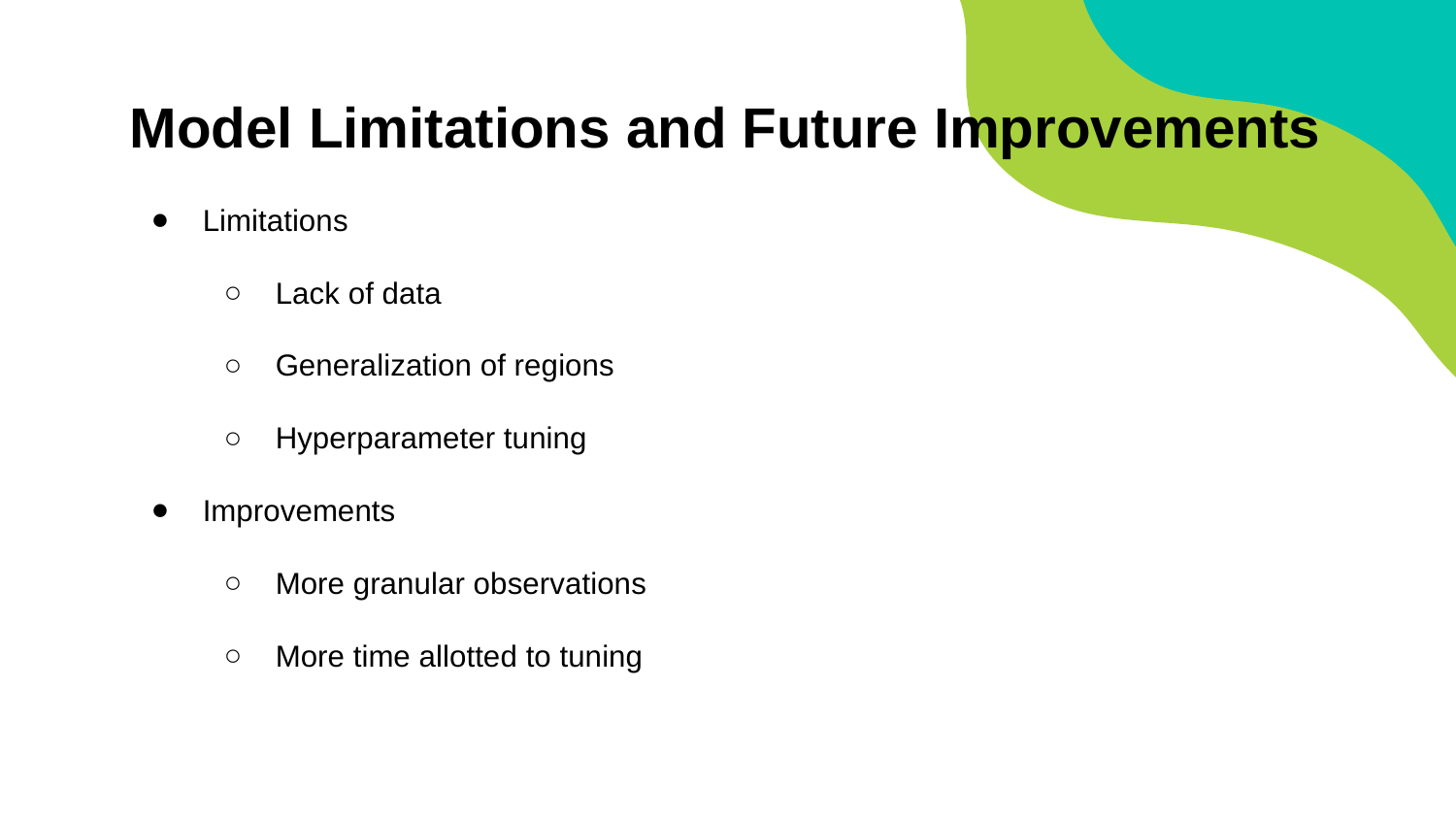

# Model Limitations and Future Improvements
Limitations
Lack of data
Generalization of regions
Hyperparameter tuning
Improvements
More granular observations
More time allotted to tuning